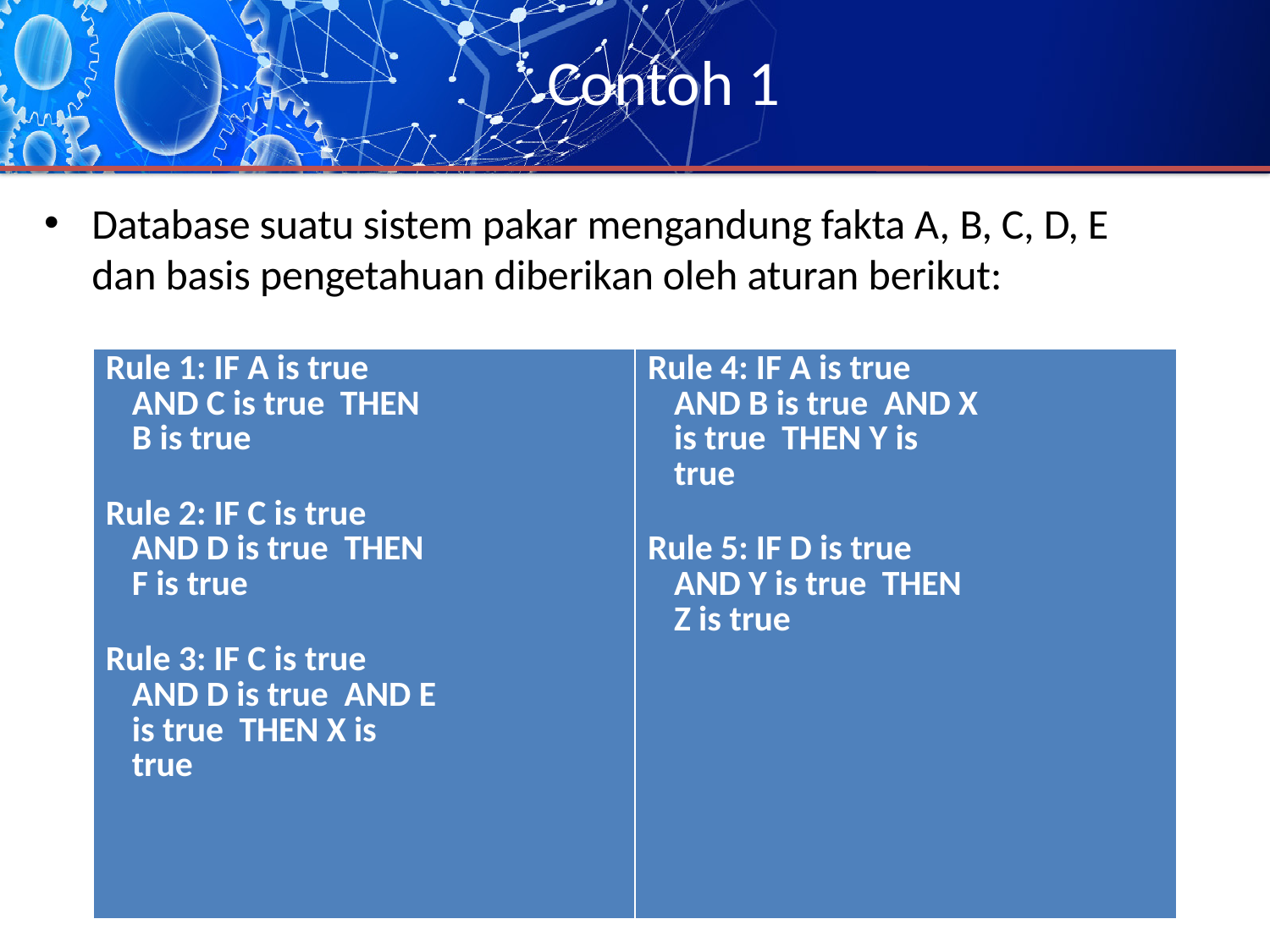

# Contoh 1

Database suatu sistem pakar mengandung fakta A, B, C, D, E  dan basis pengetahuan diberikan oleh aturan berikut:
| Rule 1: IF A is true AND C is true THEN B is true Rule 2: IF C is true AND D is true THEN F is true Rule 3: IF C is true AND D is true AND E is true THEN X is true | Rule 4: IF A is true AND B is true AND X is true THEN Y is true Rule 5: IF D is true AND Y is true THEN Z is true |
| --- | --- |